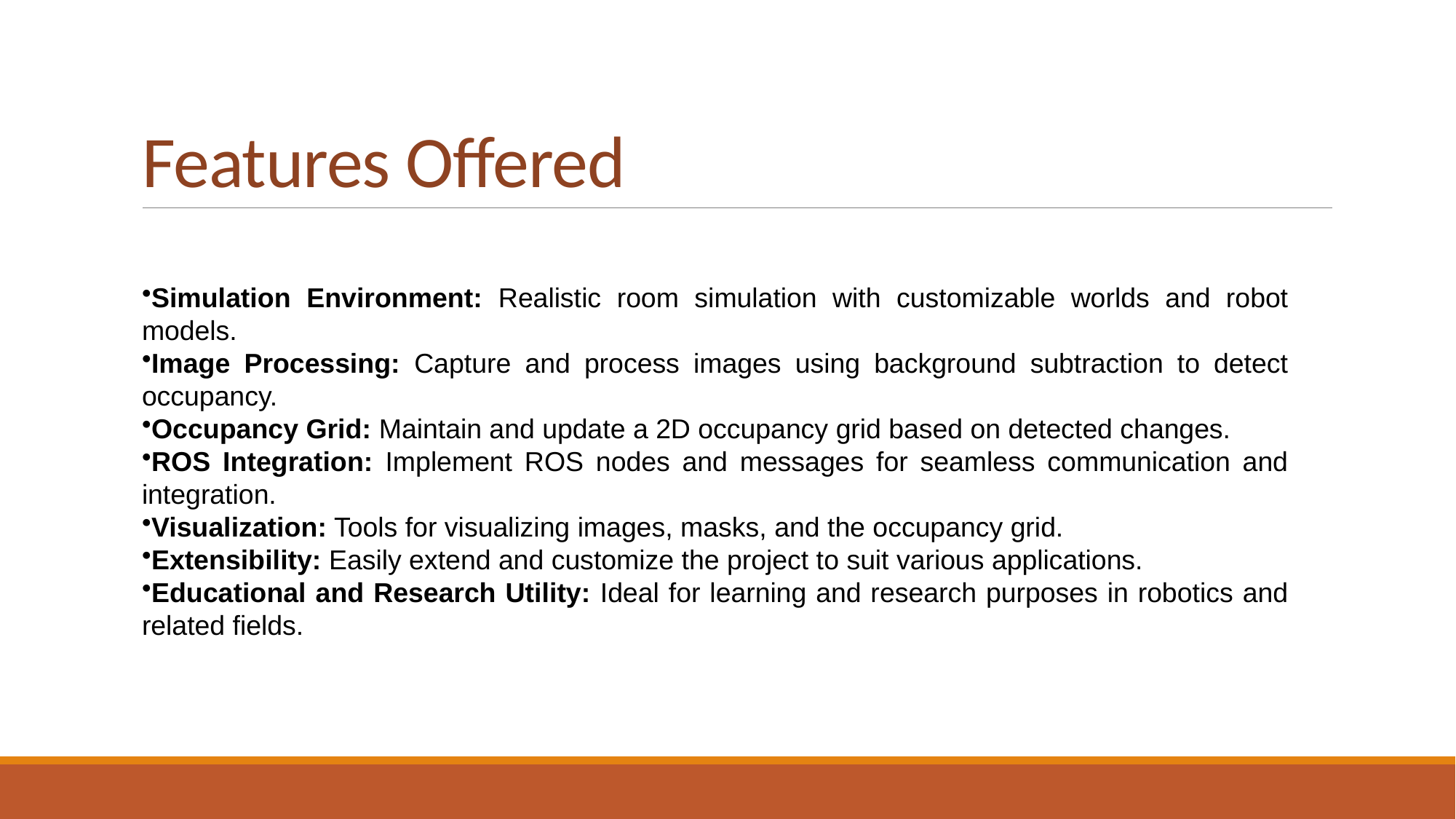

# Features Offered
Simulation Environment: Realistic room simulation with customizable worlds and robot models.
Image Processing: Capture and process images using background subtraction to detect occupancy.
Occupancy Grid: Maintain and update a 2D occupancy grid based on detected changes.
ROS Integration: Implement ROS nodes and messages for seamless communication and integration.
Visualization: Tools for visualizing images, masks, and the occupancy grid.
Extensibility: Easily extend and customize the project to suit various applications.
Educational and Research Utility: Ideal for learning and research purposes in robotics and related fields.